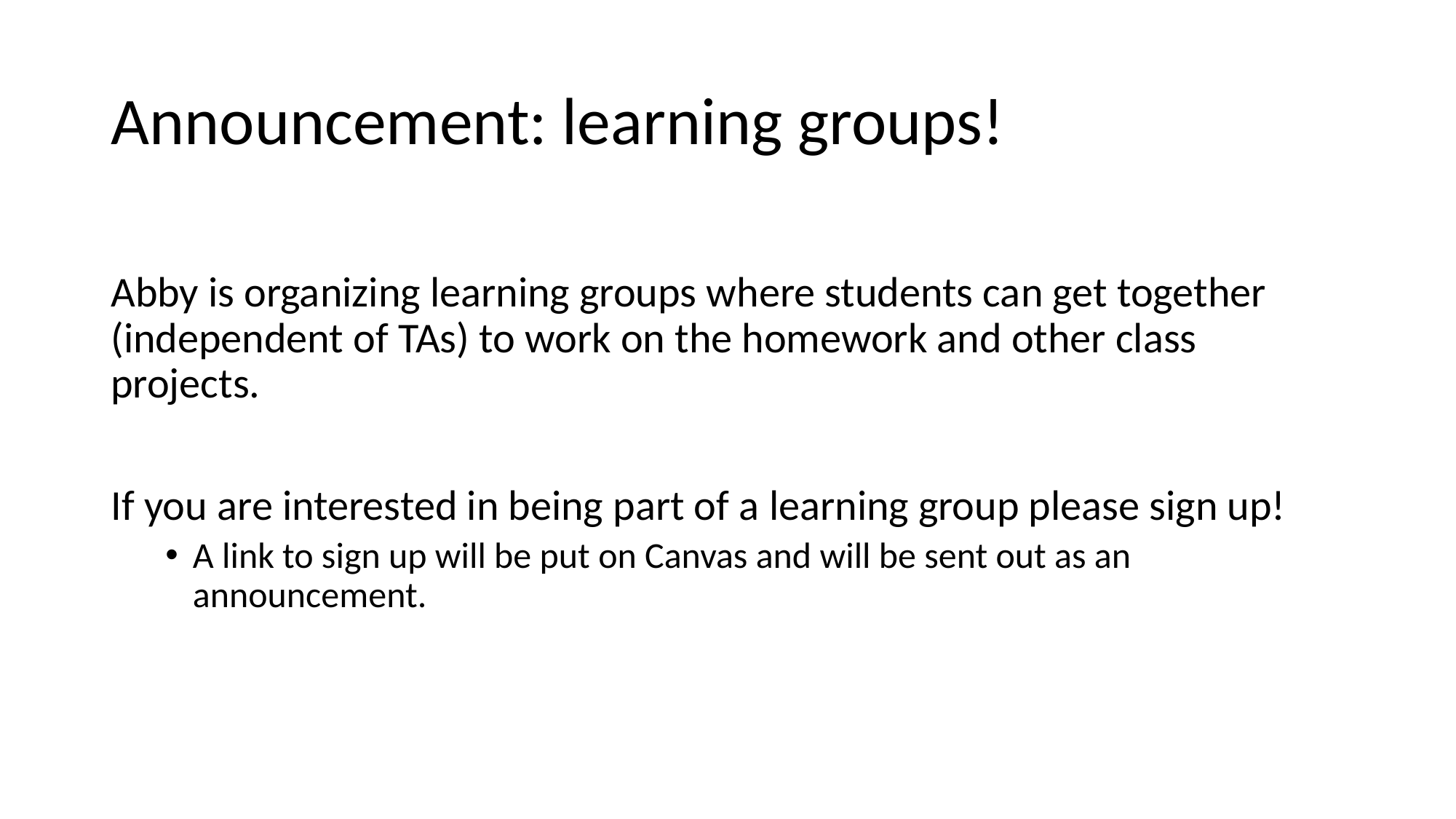

# Announcement: learning groups!
Abby is organizing learning groups where students can get together (independent of TAs) to work on the homework and other class projects.

If you are interested in being part of a learning group please sign up!
A link to sign up will be put on Canvas and will be sent out as an announcement.